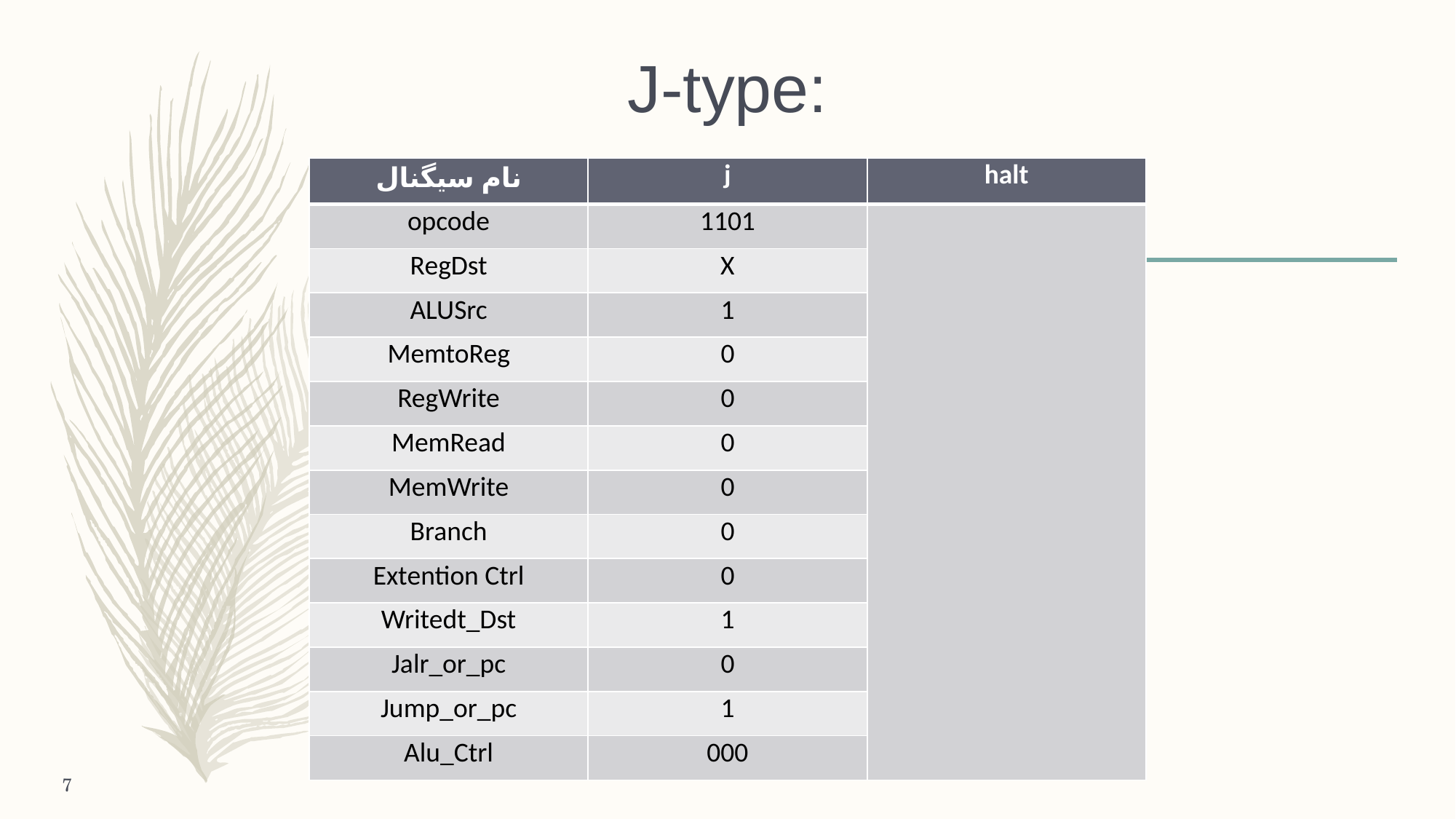

# J-type:
| نام سیگنال | j | halt |
| --- | --- | --- |
| opcode | 1101 |  |
| RegDst | X |  |
| ALUSrc | 1 |  |
| MemtoReg | 0 |  |
| RegWrite | 0 |  |
| MemRead | 0 |  |
| MemWrite | 0 |  |
| Branch | 0 |  |
| Extention Ctrl | 0 |  |
| Writedt\_Dst | 1 |  |
| Jalr\_or\_pc | 0 |  |
| Jump\_or\_pc | 1 |  |
| Alu\_Ctrl | 000 |  |
7